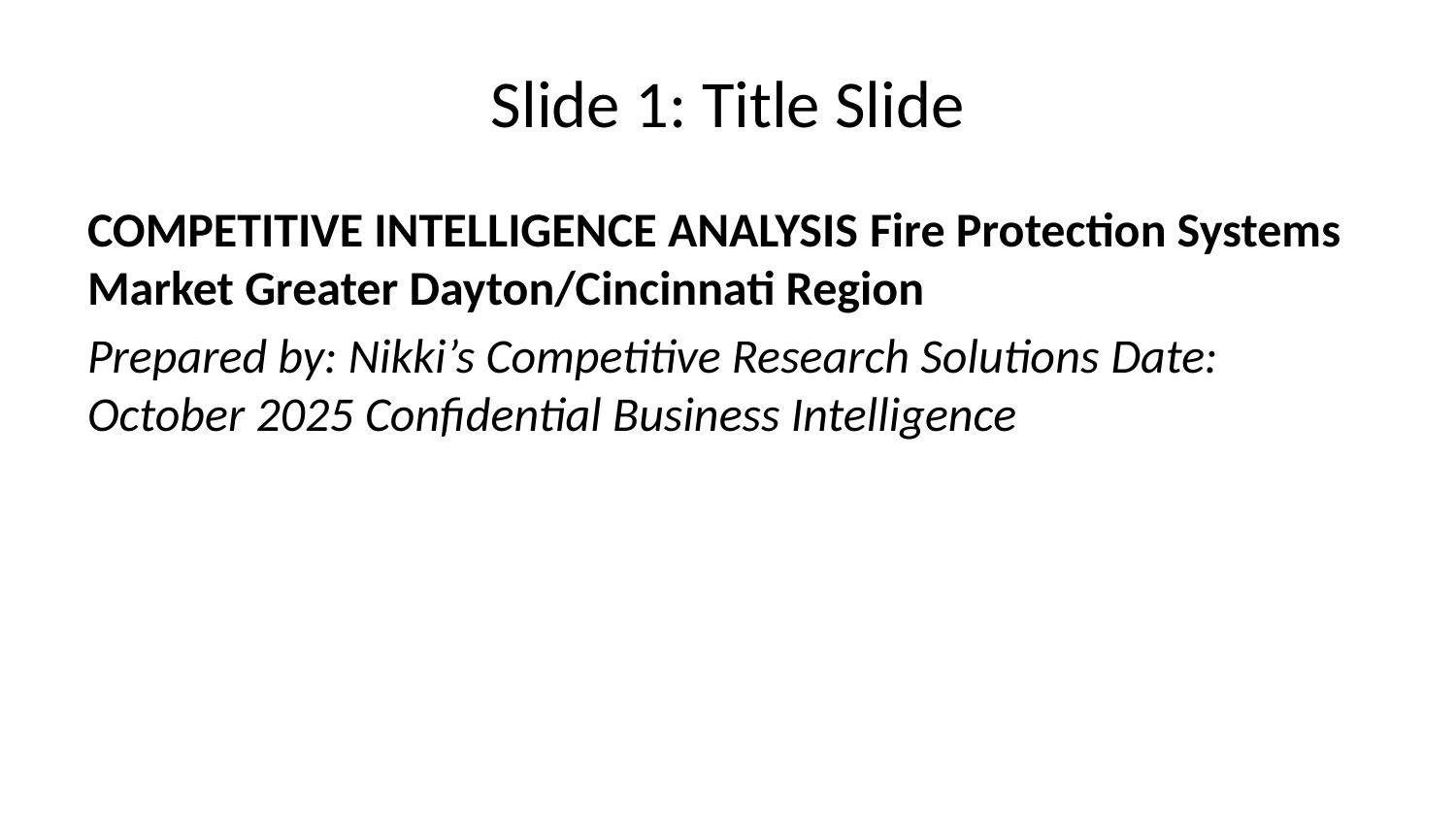

# Slide 1: Title Slide
COMPETITIVE INTELLIGENCE ANALYSIS Fire Protection Systems Market Greater Dayton/Cincinnati Region
Prepared by: Nikki’s Competitive Research Solutions Date: October 2025 Confidential Business Intelligence